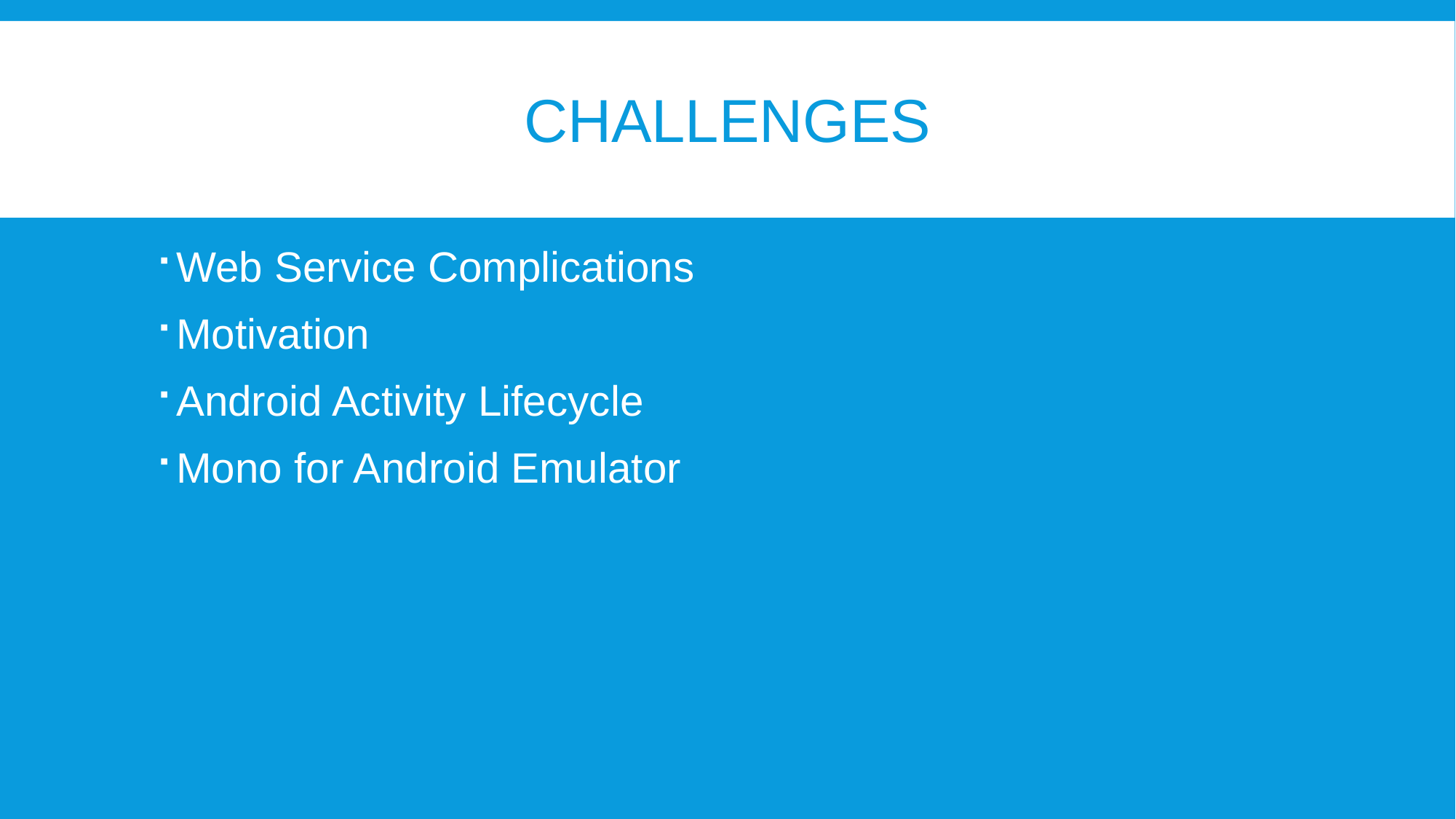

# Challenges
Web Service Complications
Motivation
Android Activity Lifecycle
Mono for Android Emulator